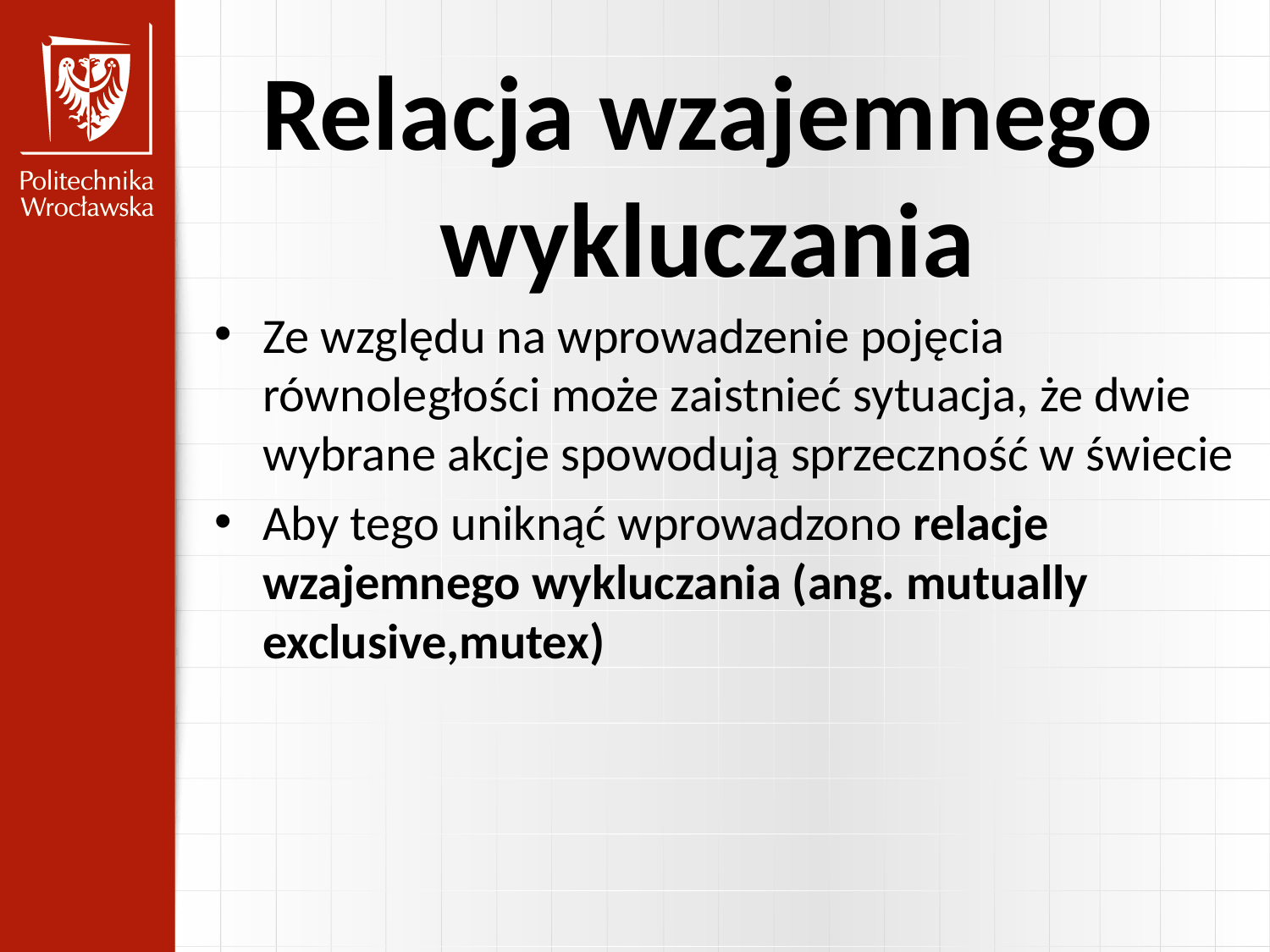

Relacja wzajemnego wykluczania
Ze względu na wprowadzenie pojęcia równoległości może zaistnieć sytuacja, że dwie wybrane akcje spowodują sprzeczność w świecie
Aby tego uniknąć wprowadzono relacje wzajemnego wykluczania (ang. mutually exclusive,mutex)